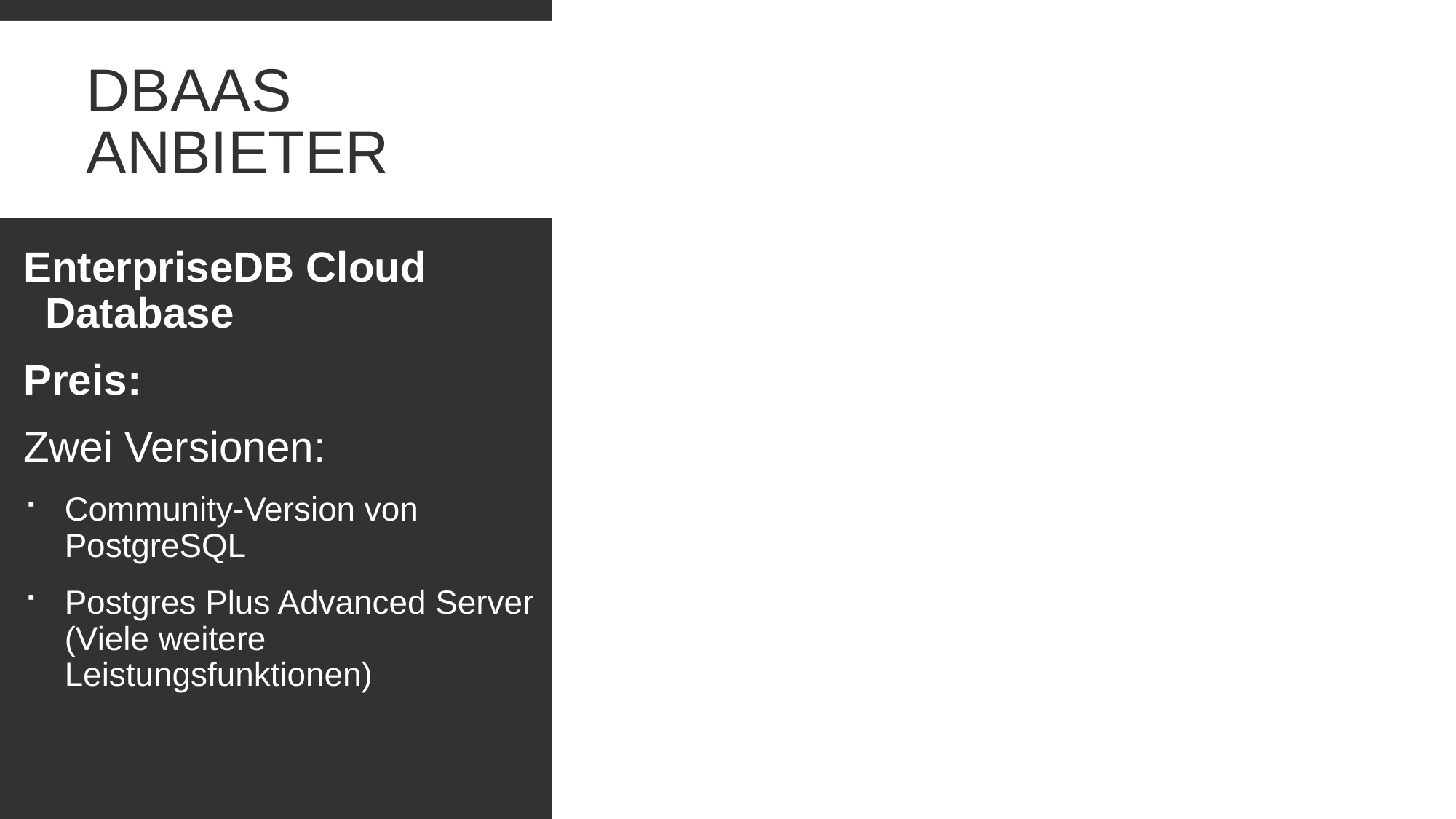

# DBaas Anbieter
EnterpriseDB Cloud Database
Preis:
Zwei Versionen:
Community-Version von PostgreSQL
Postgres Plus Advanced Server (Viele weitere Leistungsfunktionen)